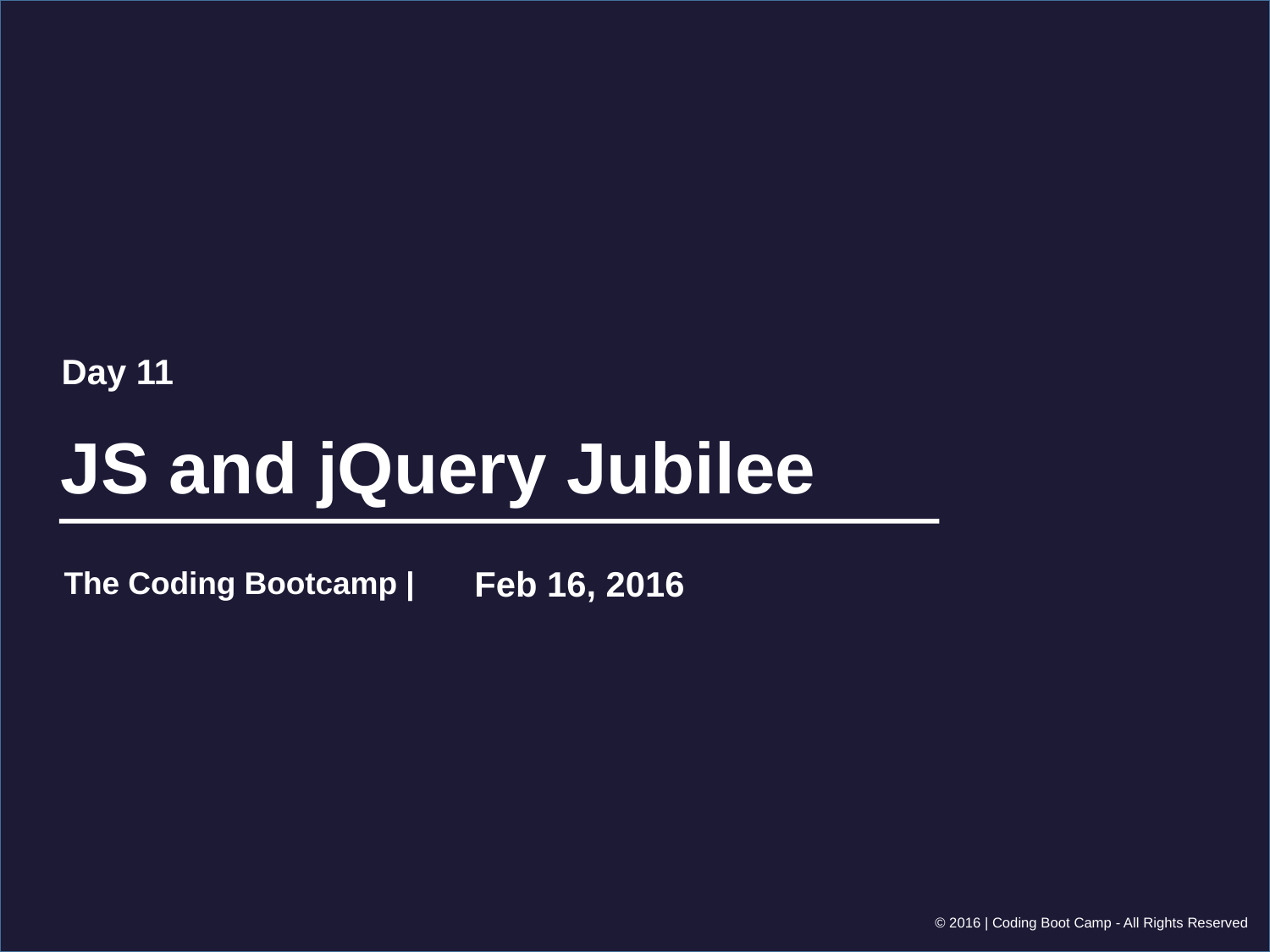

Day 11
# JS and jQuery Jubilee
Feb 16, 2016